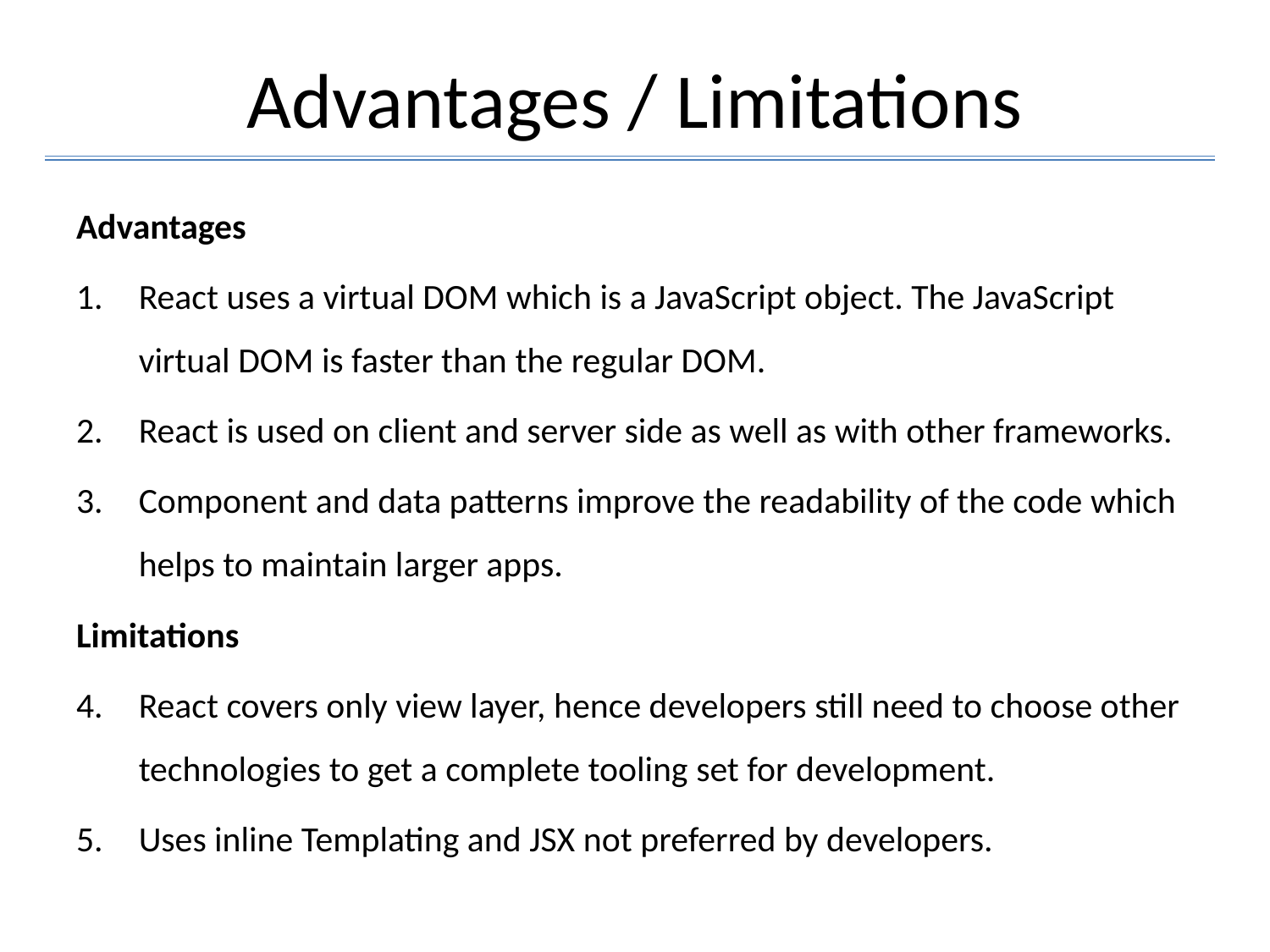

# Advantages / Limitations
Advantages
React uses a virtual DOM which is a JavaScript object. The JavaScript virtual DOM is faster than the regular DOM.
React is used on client and server side as well as with other frameworks.
Component and data patterns improve the readability of the code which helps to maintain larger apps.
Limitations
React covers only view layer, hence developers still need to choose other technologies to get a complete tooling set for development.
Uses inline Templating and JSX not preferred by developers.